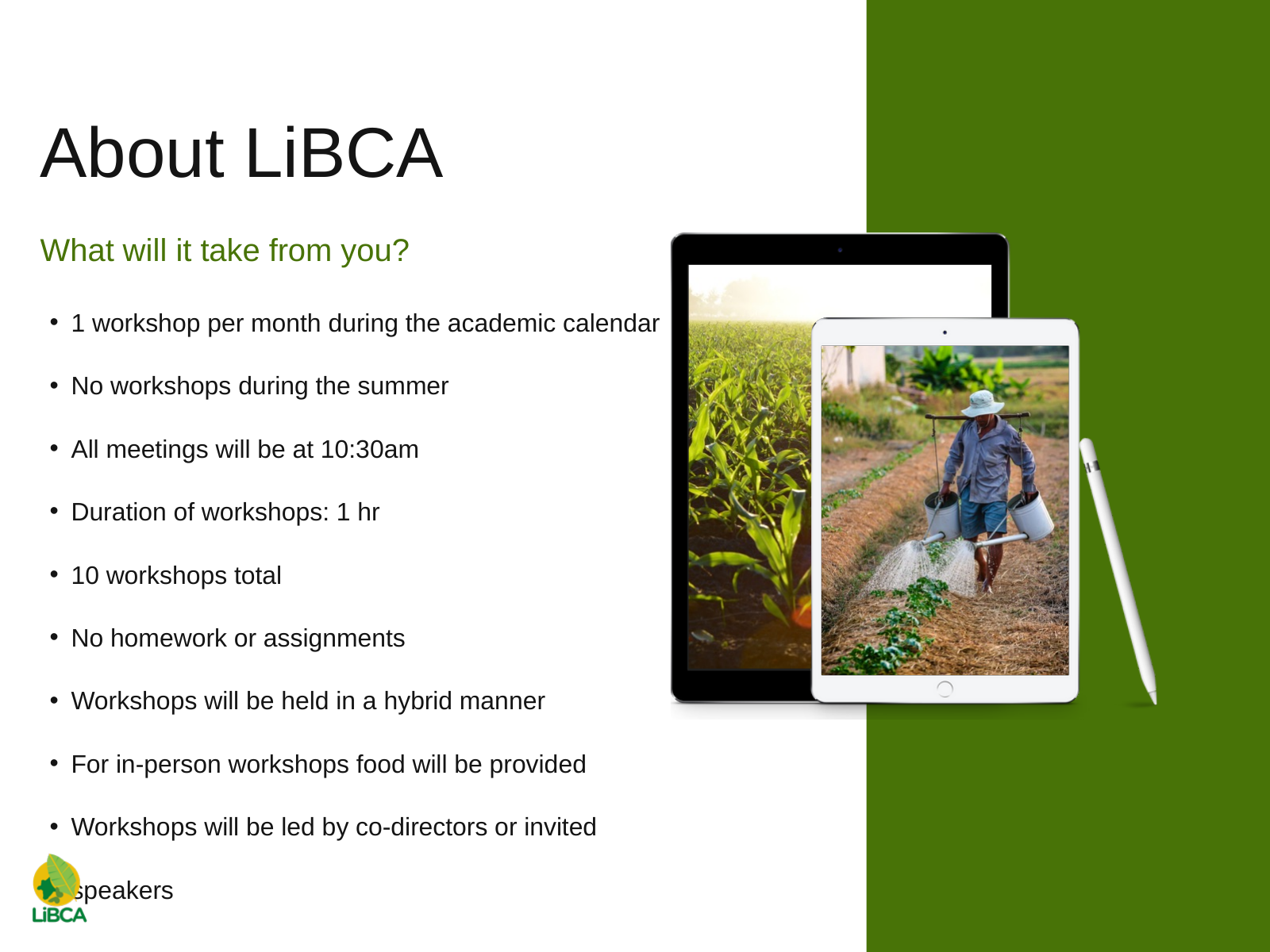

About LiBCA

What will it take from you?
1 workshop per month during the academic calendar
No workshops during the summer
All meetings will be at 10:30am
Duration of workshops: 1 hr
10 workshops total
No homework or assignments
Workshops will be held in a hybrid manner
For in-person workshops food will be provided
Workshops will be led by co-directors or invited speakers